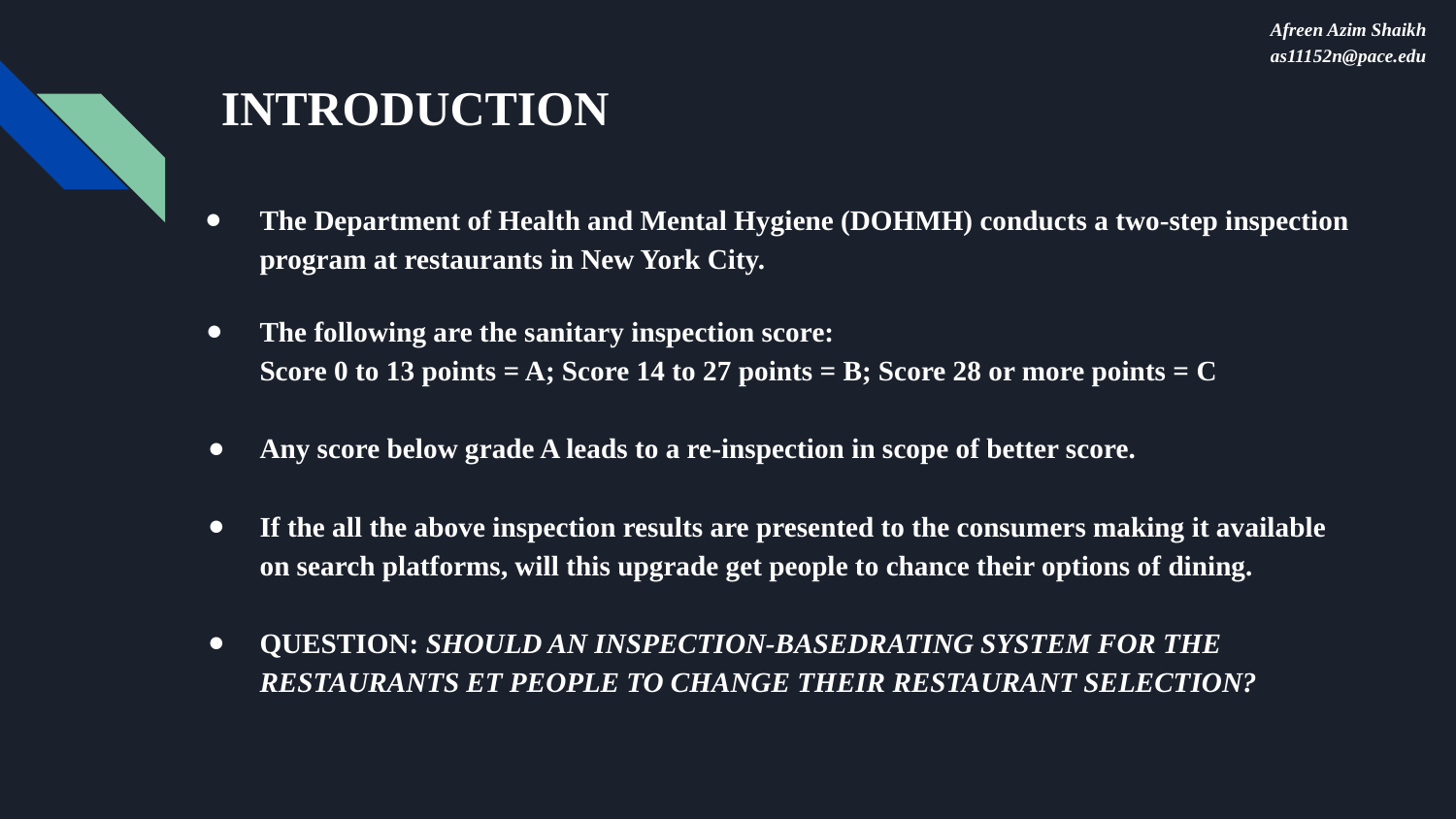

Afreen Azim Shaikh
as11152n@pace.edu
# INTRODUCTION
The Department of Health and Mental Hygiene (DOHMH) conducts a two-step inspection program at restaurants in New York City.
The following are the sanitary inspection score:
Score 0 to 13 points = A; Score 14 to 27 points = B; Score 28 or more points = C
Any score below grade A leads to a re-inspection in scope of better score.
If the all the above inspection results are presented to the consumers making it available on search platforms, will this upgrade get people to chance their options of dining.
QUESTION: SHOULD AN INSPECTION-BASEDRATING SYSTEM FOR THE RESTAURANTS ET PEOPLE TO CHANGE THEIR RESTAURANT SELECTION?